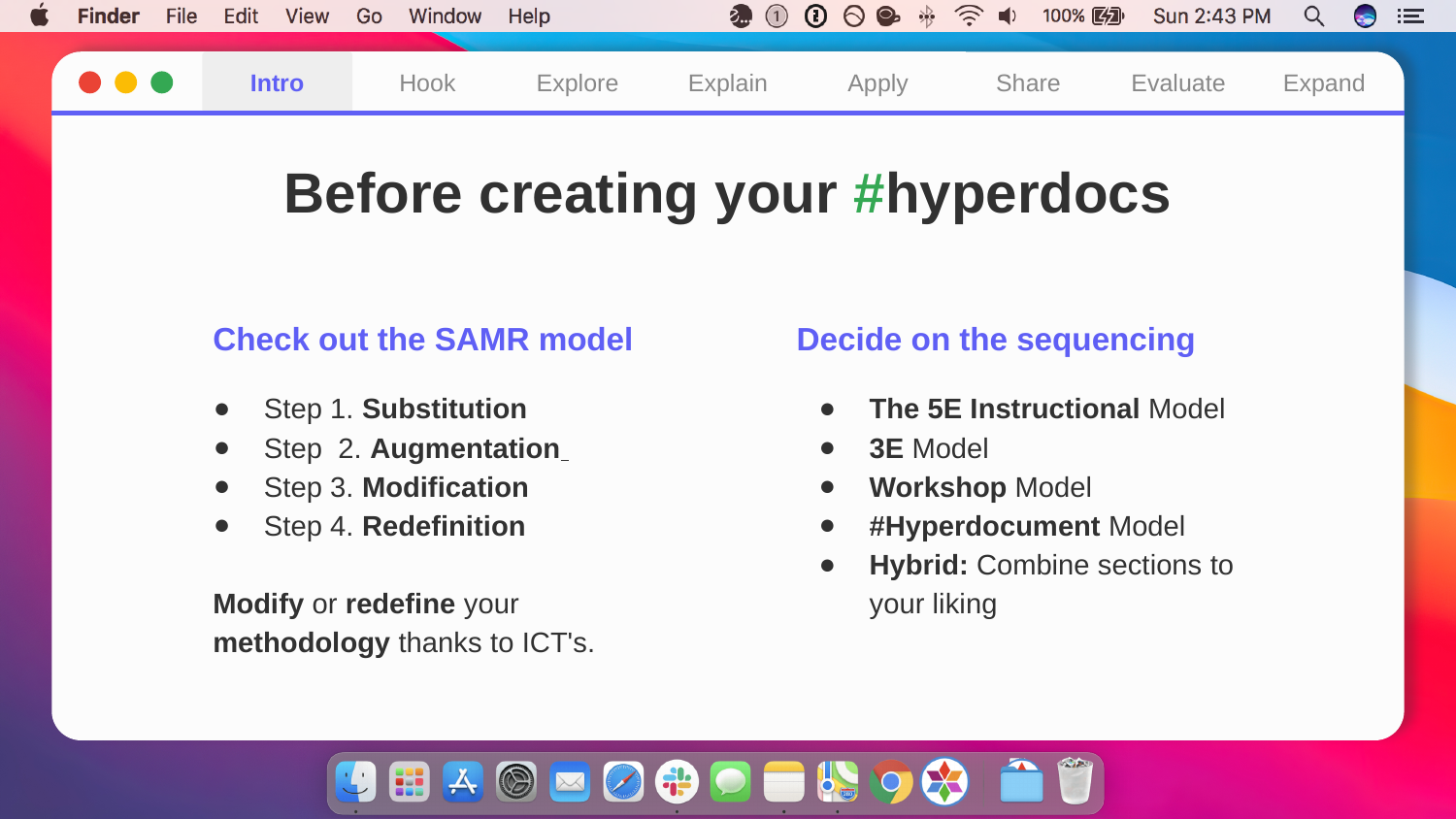

Intro
Hook
Explore
Explain
Apply
Share
Evaluate
Expand

# Before creating your #hyperdocs
Check out the SAMR model
Decide on the sequencing
Step 1. Substitution
Step  2. Augmentation
Step 3. Modification
Step 4. Redefinition
Modify or redefine your methodology thanks to ICT's.
The 5E Instructional Model
3E Model
Workshop Model
#Hyperdocument Model
Hybrid: Combine sections to your liking